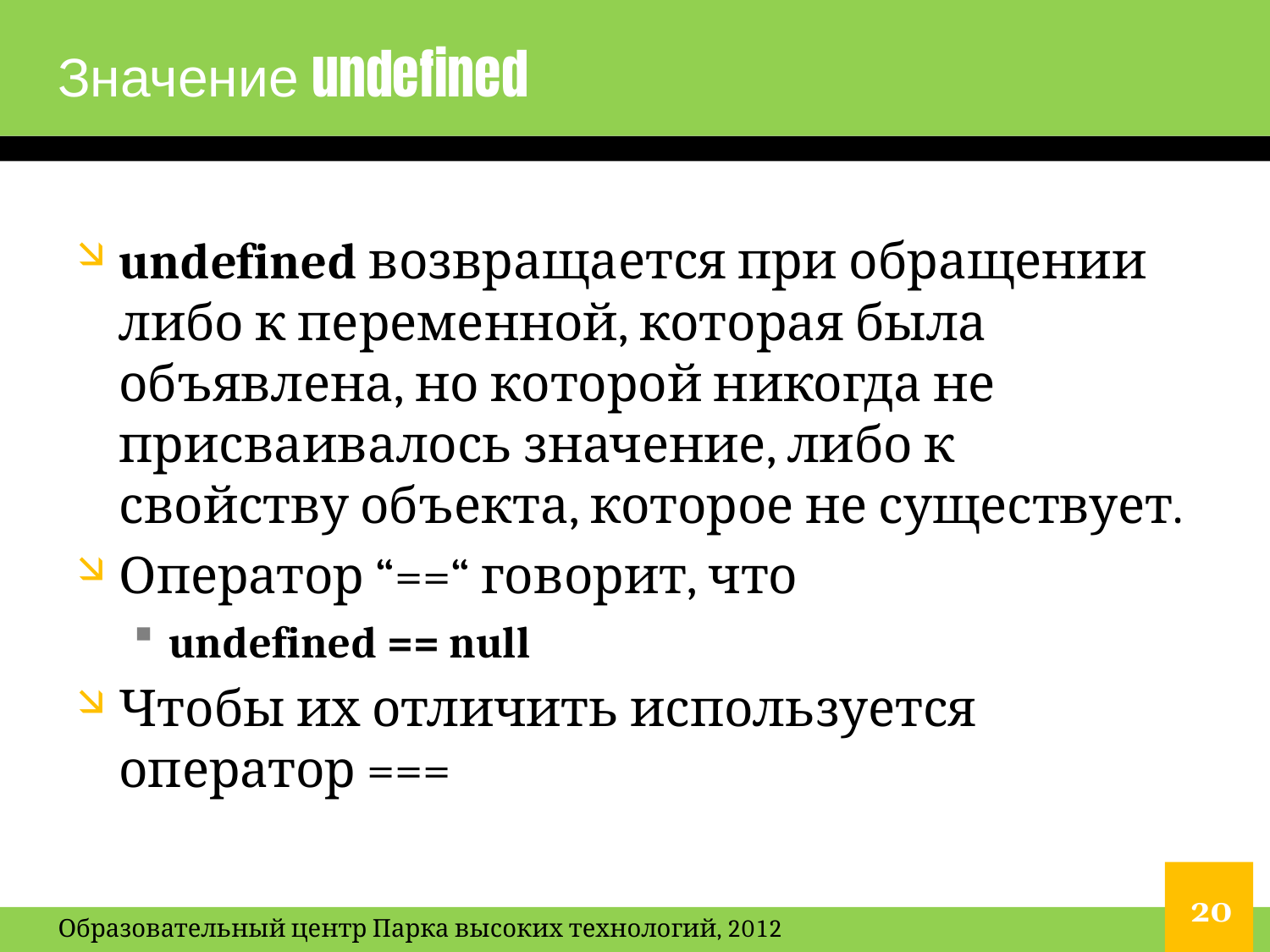

# Значение undefined
undefined возвращается при обращении либо к переменной, которая была объявлена, но которой никогда не  присваивалось значение, либо к свойству объекта, которое не существует.
Оператор “==“ говорит, что
undefined == null
Чтобы их отличить используется оператор ===
20